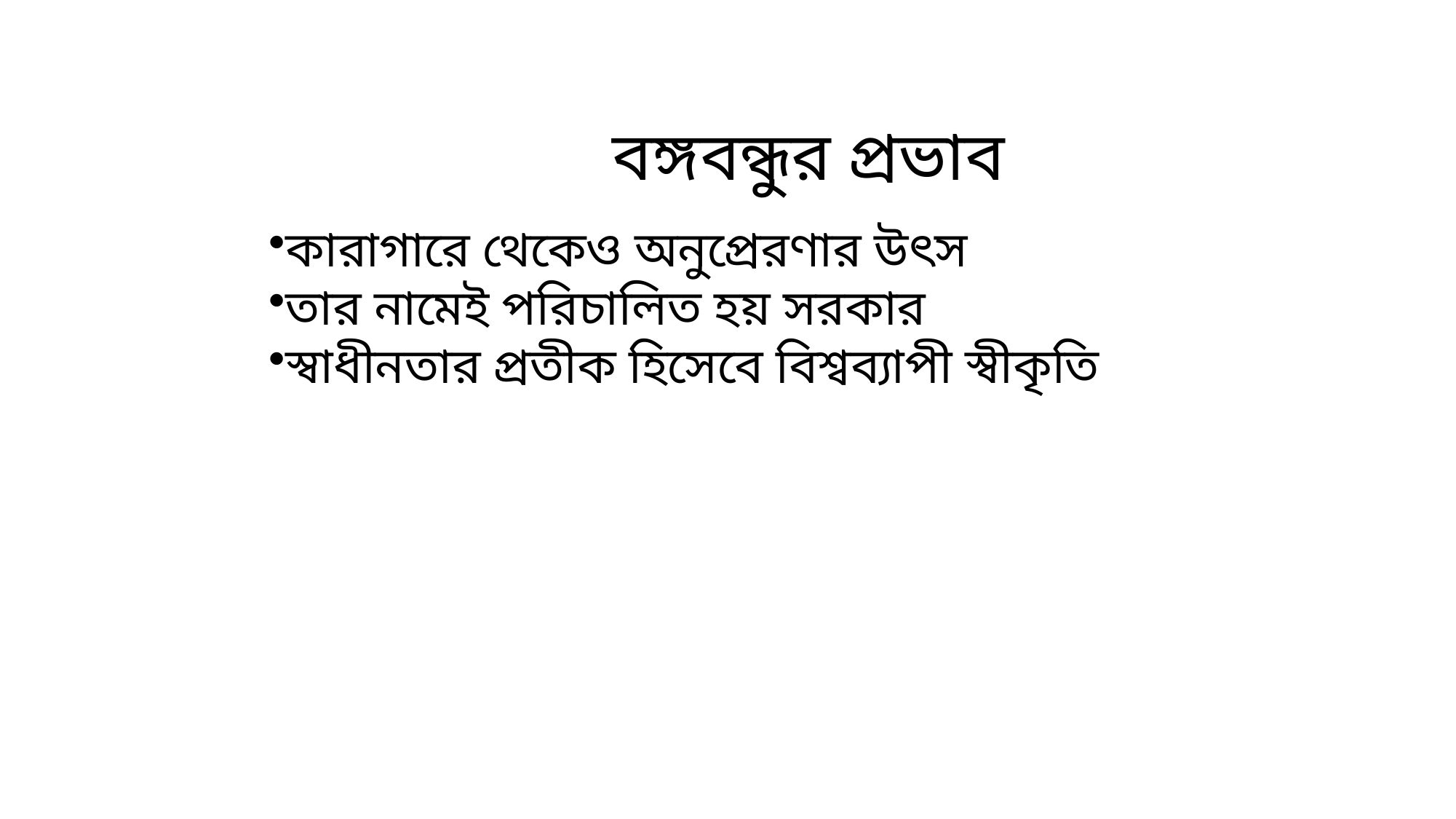

# বঙ্গবন্ধুর প্রভাব
কারাগারে থেকেও অনুপ্রেরণার উৎস
তার নামেই পরিচালিত হয় সরকার
স্বাধীনতার প্রতীক হিসেবে বিশ্বব্যাপী স্বীকৃতি